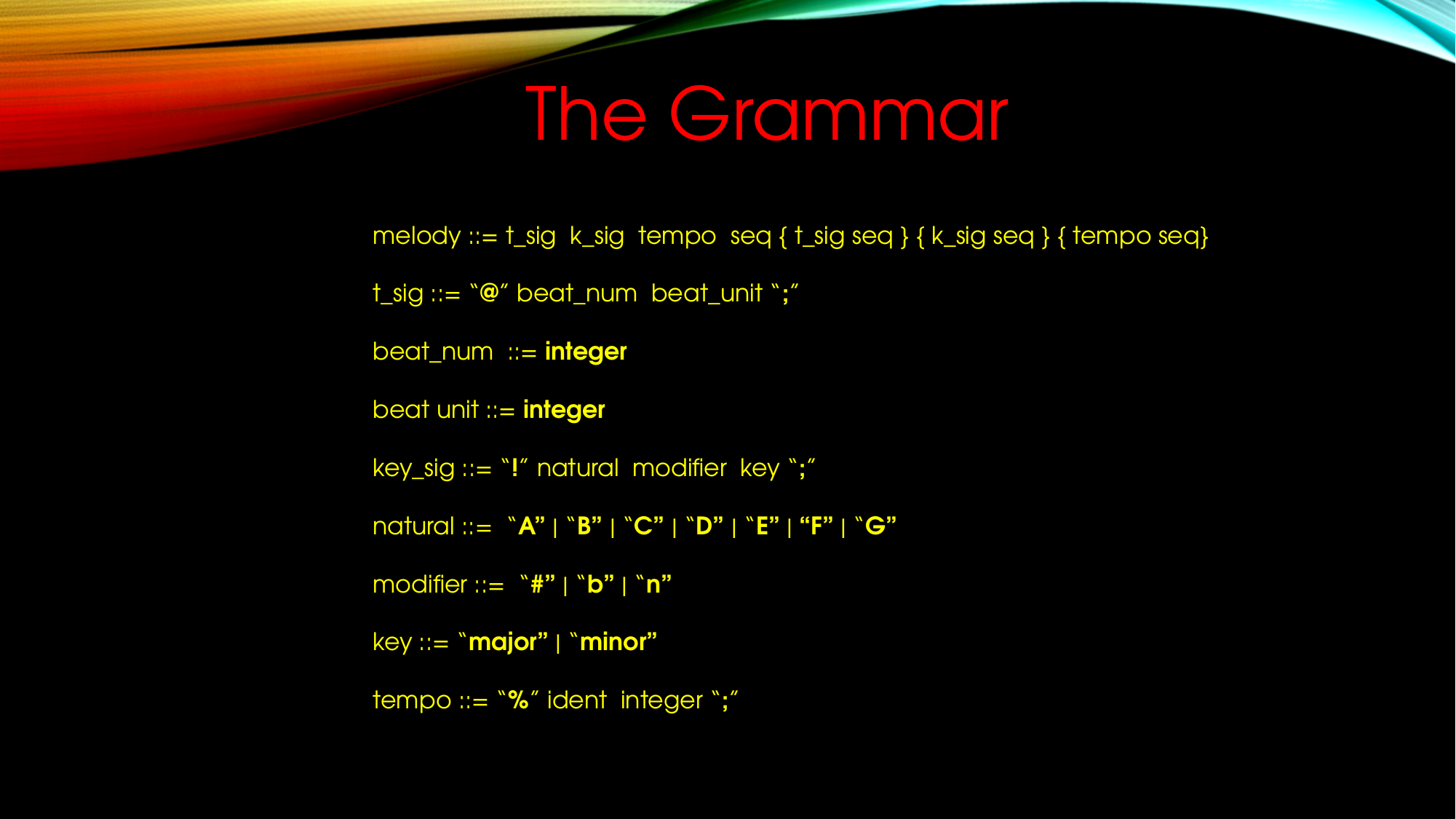

The Grammar
melody ::= t_sig  k_sig  tempo  seq { t_sig seq } { k_sig seq } { tempo seq}

t_sig ::= “@” beat_num  beat_unit “;”

beat_num  ::= integer

beat unit ::= integer

key_sig ::= “!” natural  modifier  key “;”

natural ::=  “A” | “B” | “C” | “D” | “E” | “F” | “G”

modifier ::=  “#” | “b” | “n”

key ::= “major” | “minor”

tempo ::= “%” ident  integer “;”